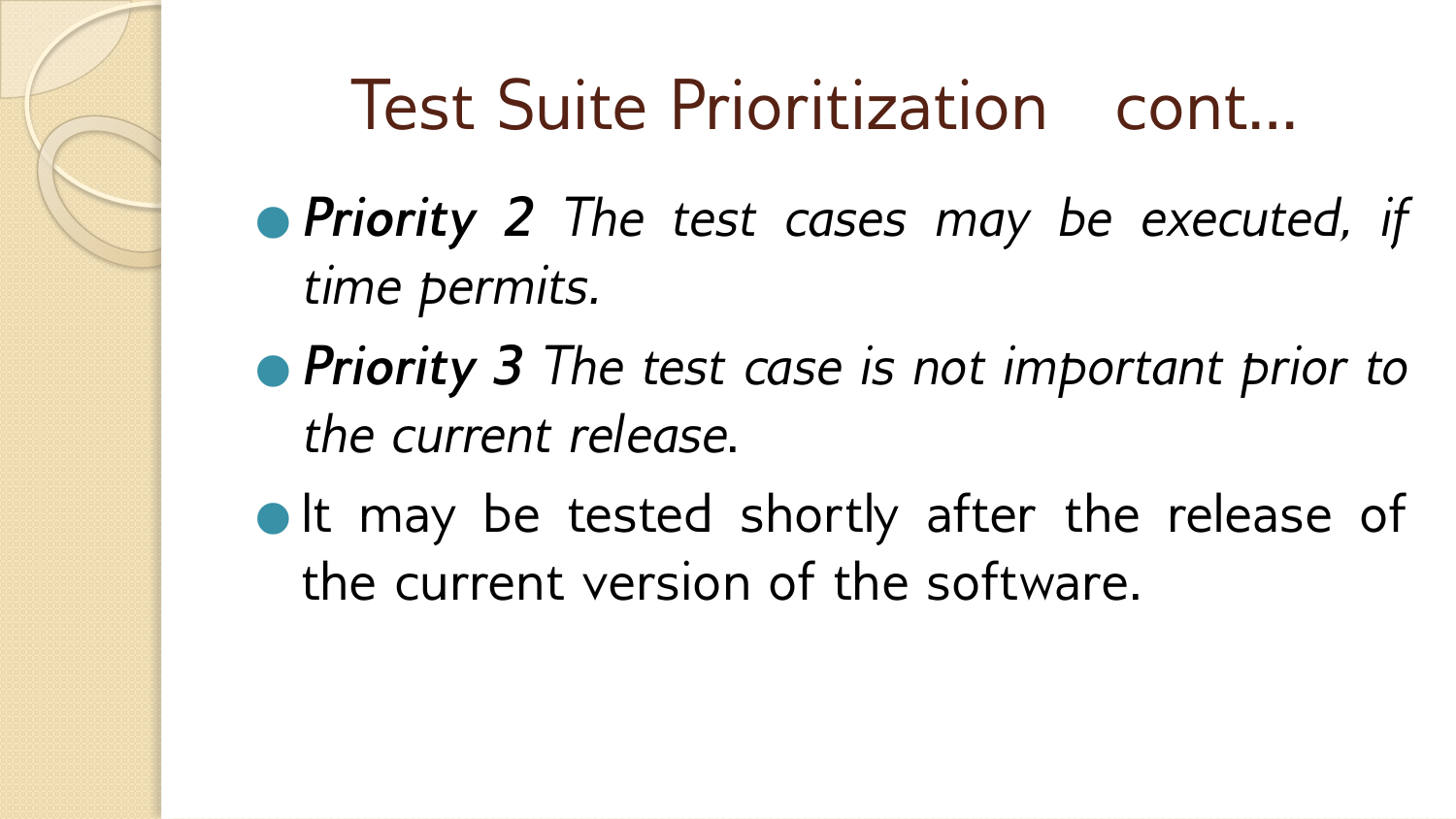

# Test Suite Prioritization   cont…
Priority 2 The test cases may be executed, if time permits.
Priority 3 The test case is not important prior to the current release.
It may be tested shortly after the release of the current version of the software.